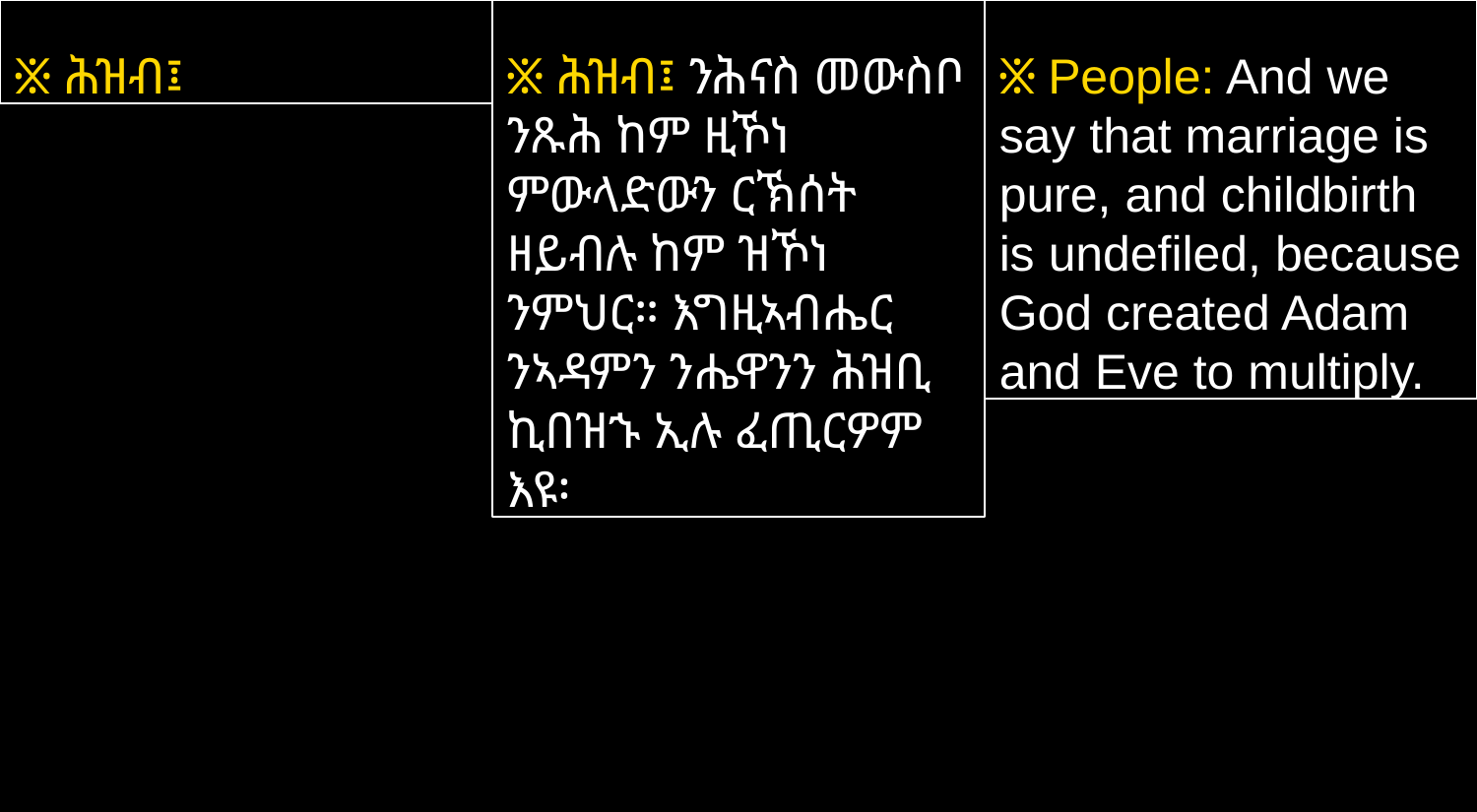

፠ ሕዝብ፤

፠ ሕዝብ፤ ንሕናስ መውስቦ ንጹሕ ከም ዚኾነ ምውላድውን ርኽሰት ዘይብሉ ከም ዝኾነ ንምህር። እግዚኣብሔር ንኣዳምን ንሔዋንን ሕዝቢ ኪበዝኁ ኢሉ ፈጢርዎም እዩ፡

፠ People: And we say that marriage is pure, and childbirth is undefiled, because God created Adam and Eve to multiply.